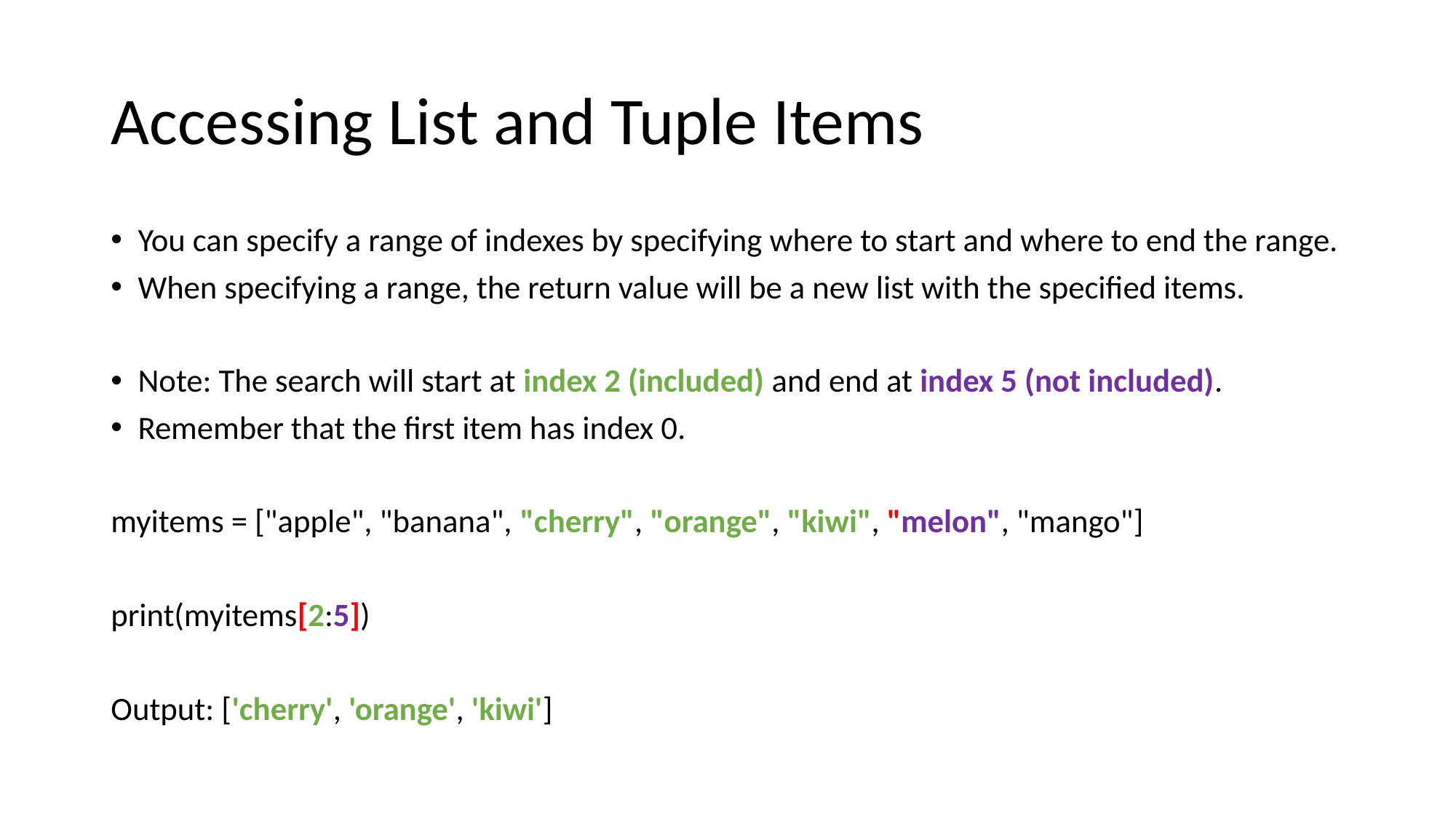

# Accessing List and Tuple Items
You can specify a range of indexes by specifying where to start and where to end the range.
When specifying a range, the return value will be a new list with the specified items.

Note: The search will start at index 2 (included) and end at index 5 (not included).
Remember that the first item has index 0.

myitems = ["apple", "banana", "cherry", "orange", "kiwi", "melon", "mango"]

print(myitems[2:5])

Output: ['cherry', 'orange', 'kiwi']